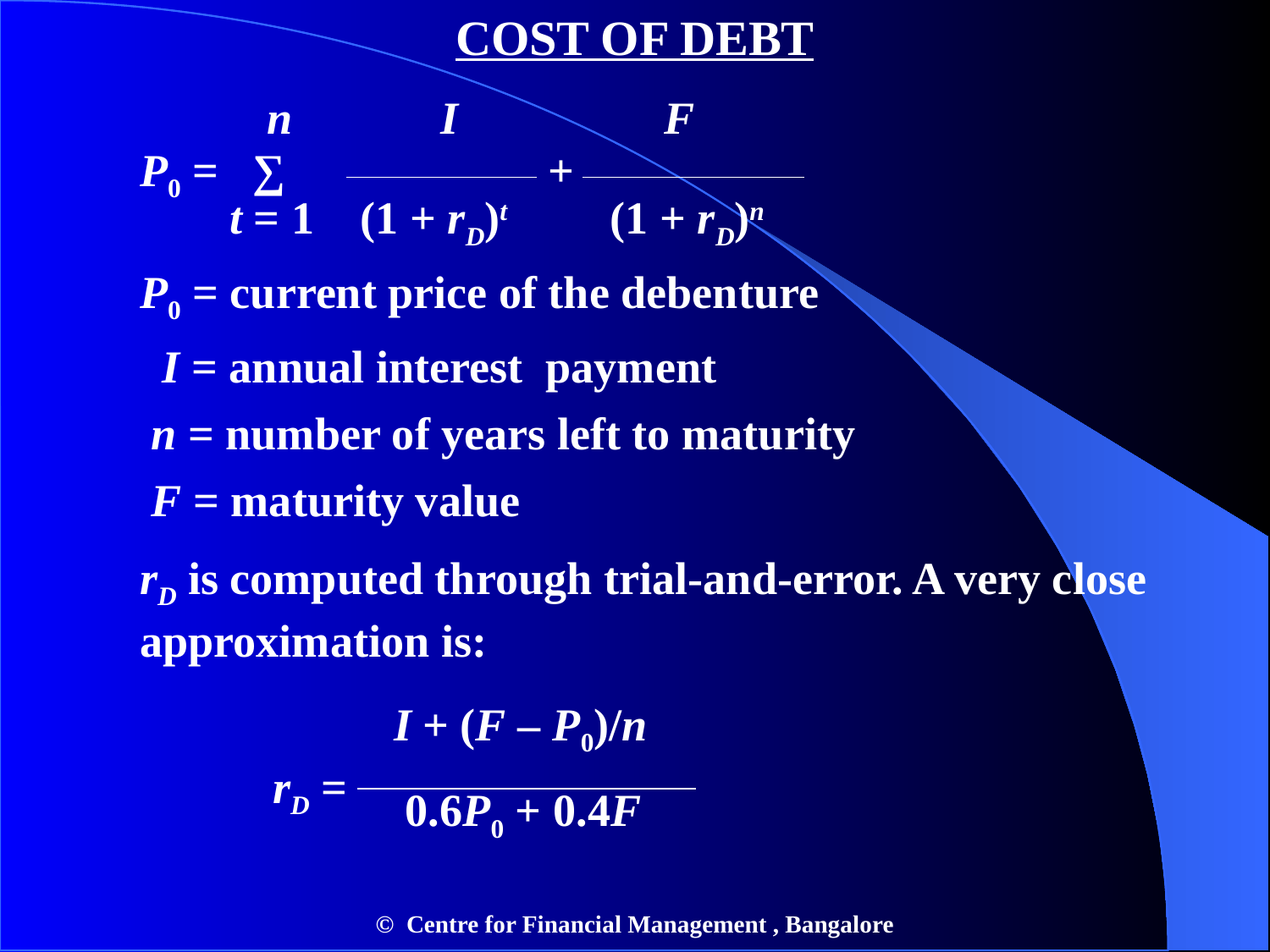

COST OF DEBT
           	            n             I                  F
	P0 =   ∑                       +
                   t = 1    (1 + rD)t         (1 + rD)n
	P0 = current price of the debenture
	  I = annual interest  payment
	 n = number of years left to maturity
	 F = maturity value
	rD is computed through trial-and-error. A very close 	approximation is:

                  		I + (F – P0)/n
                  		 0.6P0 + 0.4F

rD =
©  Centre for Financial Management , Bangalore